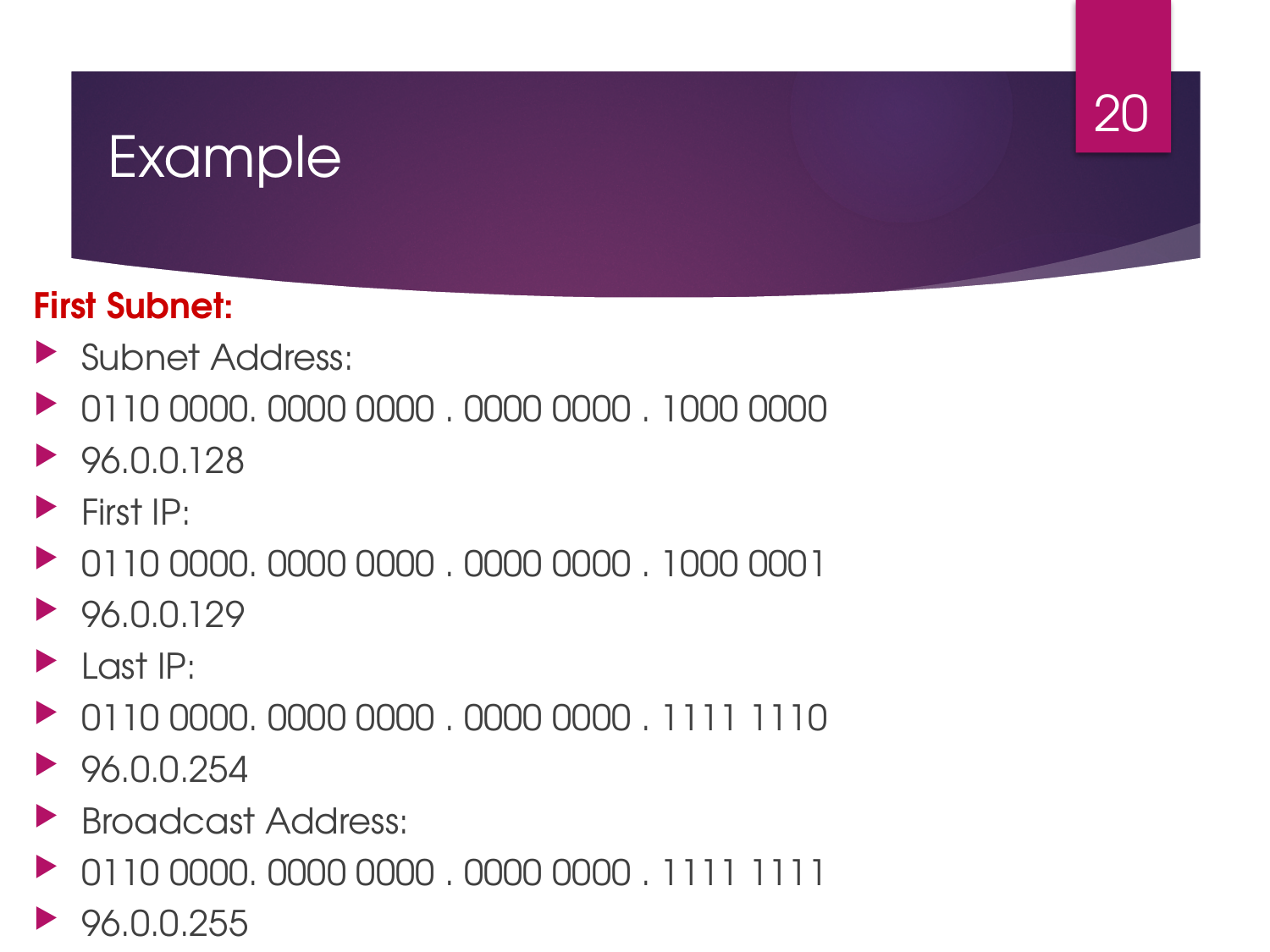

20
# Example
First Subnet:
Subnet Address:
0110 0000. 0000 0000 . 0000 0000 . 1000 0000
96.0.0.128
First IP:
0110 0000. 0000 0000 . 0000 0000 . 1000 0001
96.0.0.129
Last IP:
0110 0000. 0000 0000 . 0000 0000 . 1111 1110
96.0.0.254
Broadcast Address:
0110 0000. 0000 0000 . 0000 0000 . 1111 1111
96.0.0.255